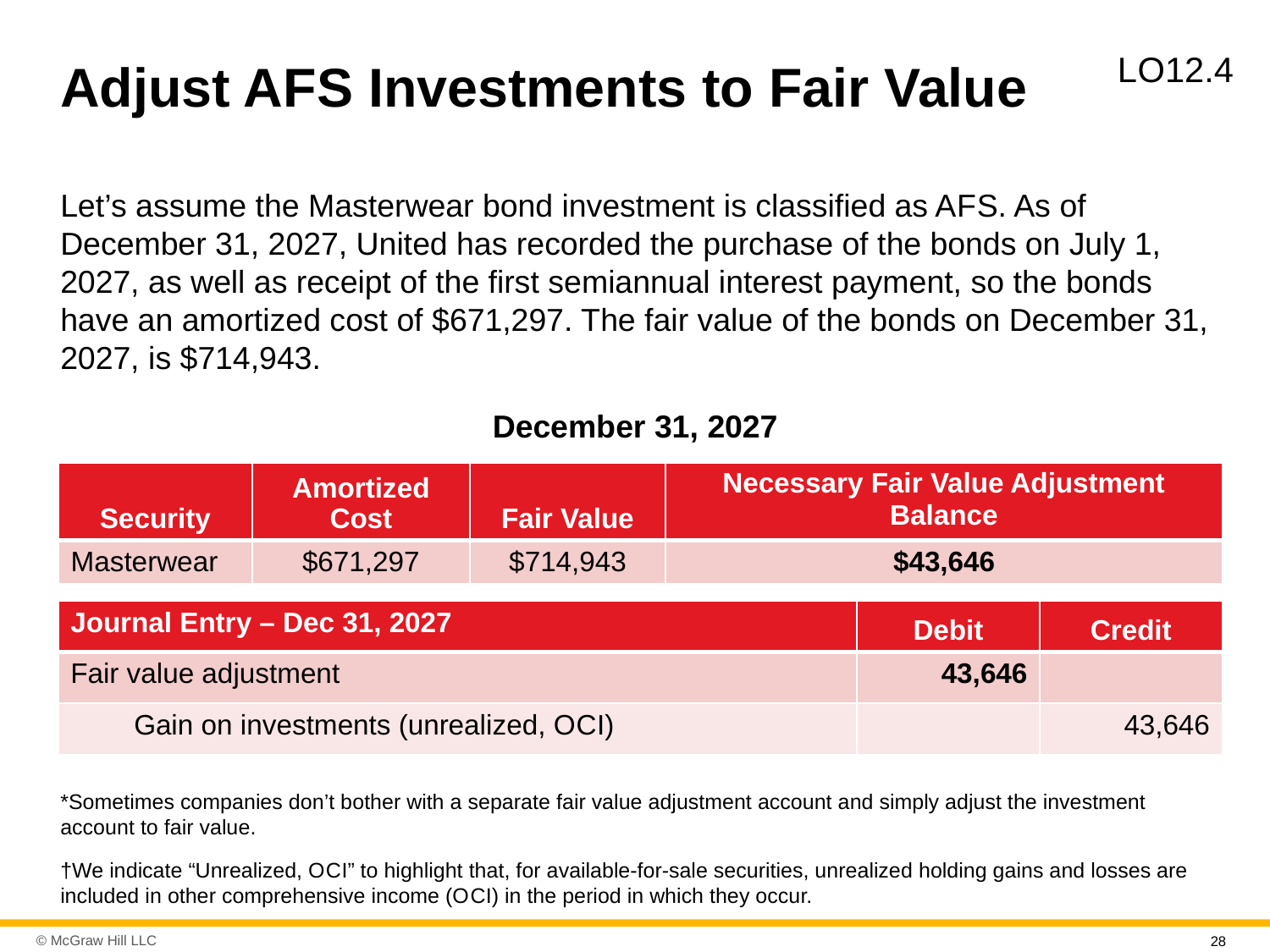

# Adjust A F S Investments to Fair Value
L O12.4
Let’s assume the Masterwear bond investment is classified as A F S. As of December 31, 2027, United has recorded the purchase of the bonds on July 1, 2027, as well as receipt of the first semiannual interest payment, so the bonds have an amortized cost of $671,297. The fair value of the bonds on December 31, 2027, is $714,943.
December 31, 2027
| Security | Amortized Cost | Fair Value | Necessary Fair Value Adjustment Balance |
| --- | --- | --- | --- |
| Masterwear | $671,297 | $714,943 | $43,646 |
| Journal Entry – Dec 31, 2027 | Debit | Credit |
| --- | --- | --- |
| Fair value adjustment | 43,646 |  |
| Gain on investments (unrealized, O C I) |  | 43,646 |
*Sometimes companies don’t bother with a separate fair value adjustment account and simply adjust the investment account to fair value.
†We indicate “Unrealized, O C I” to highlight that, for available-for-sale securities, unrealized holding gains and losses are included in other comprehensive income (O C I) in the period in which they occur.
28